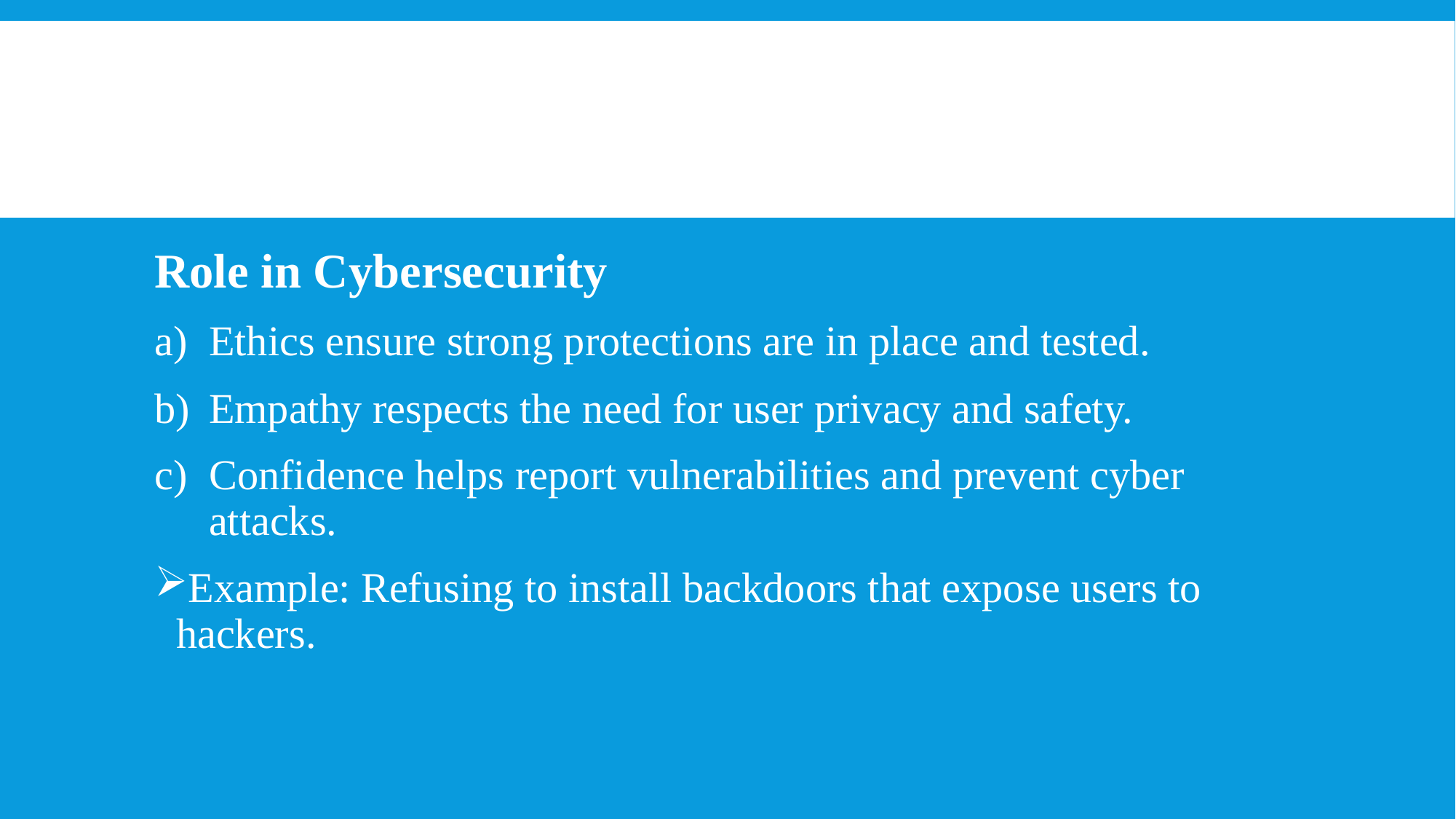

#
Role in Cybersecurity
Ethics ensure strong protections are in place and tested.
Empathy respects the need for user privacy and safety.
Confidence helps report vulnerabilities and prevent cyber attacks.
Example: Refusing to install backdoors that expose users to hackers.